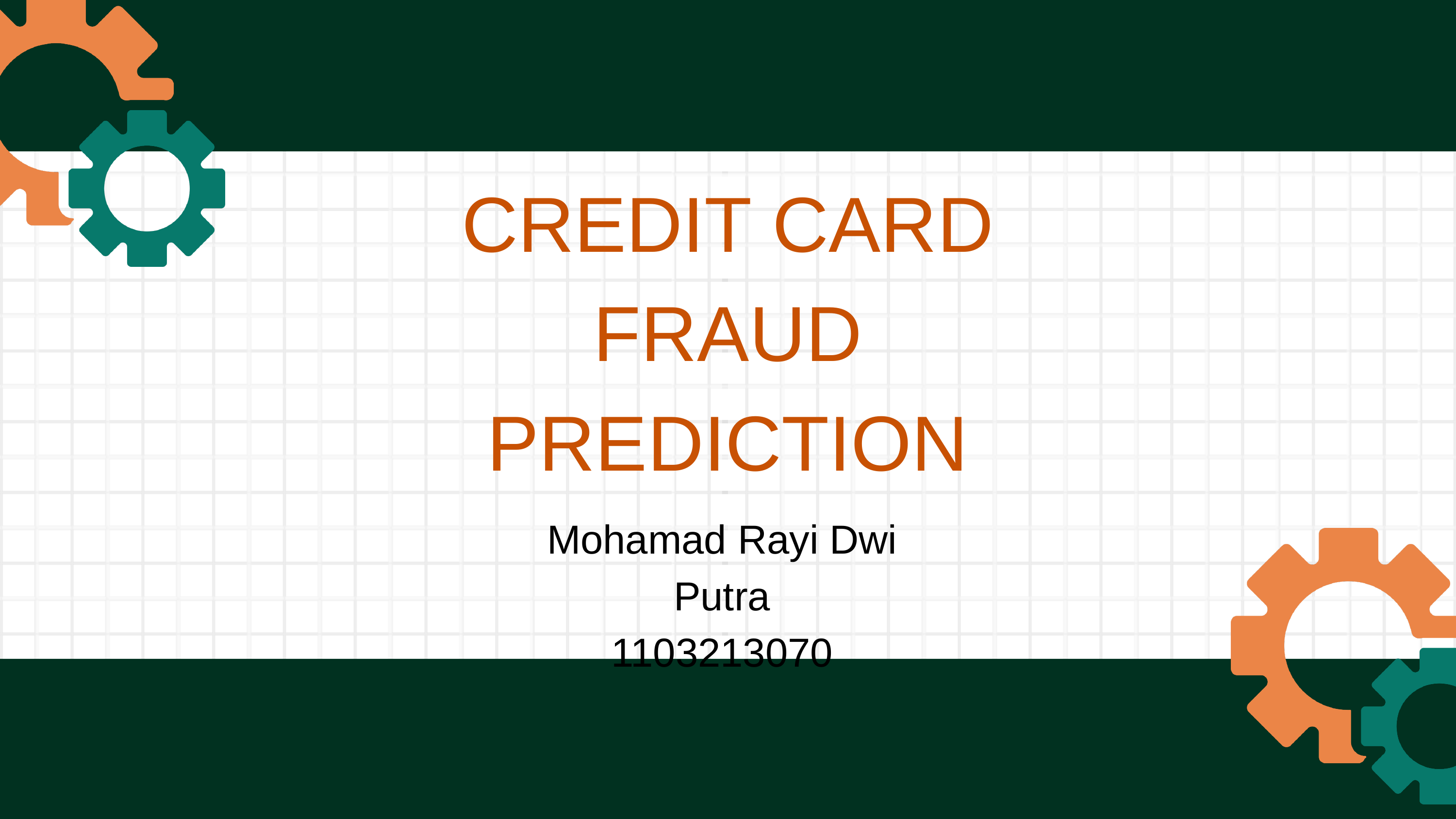

CREDIT CARD FRAUD PREDICTION​
Mohamad Rayi Dwi Putra
1103213070